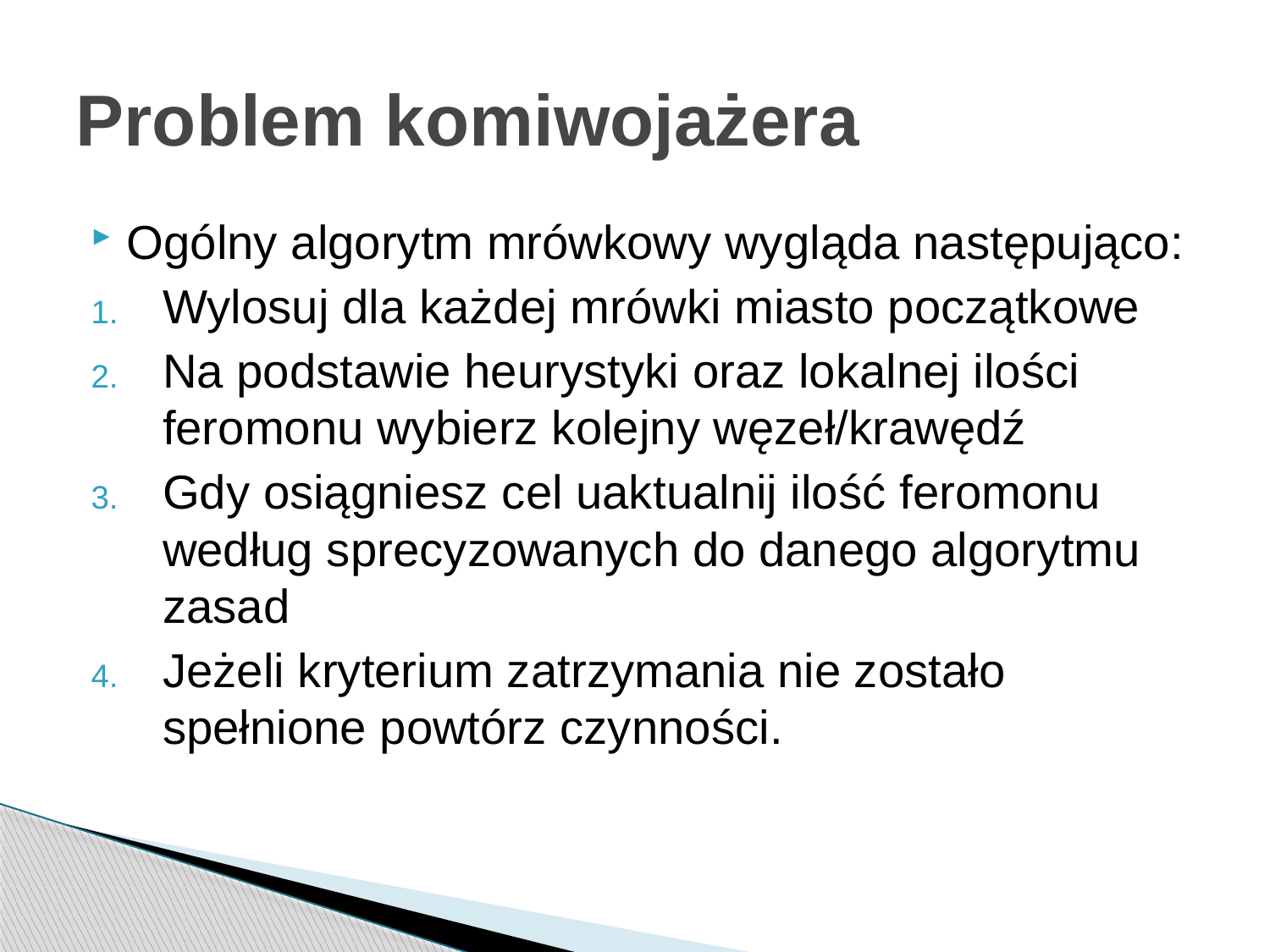

# Problem komiwojażera
Ogólny algorytm mrówkowy wygląda następująco:
Wylosuj dla każdej mrówki miasto początkowe
Na podstawie heurystyki oraz lokalnej ilości feromonu wybierz kolejny węzeł/krawędź
Gdy osiągniesz cel uaktualnij ilość feromonu według sprecyzowanych do danego algorytmu zasad
Jeżeli kryterium zatrzymania nie zostało spełnione powtórz czynności.